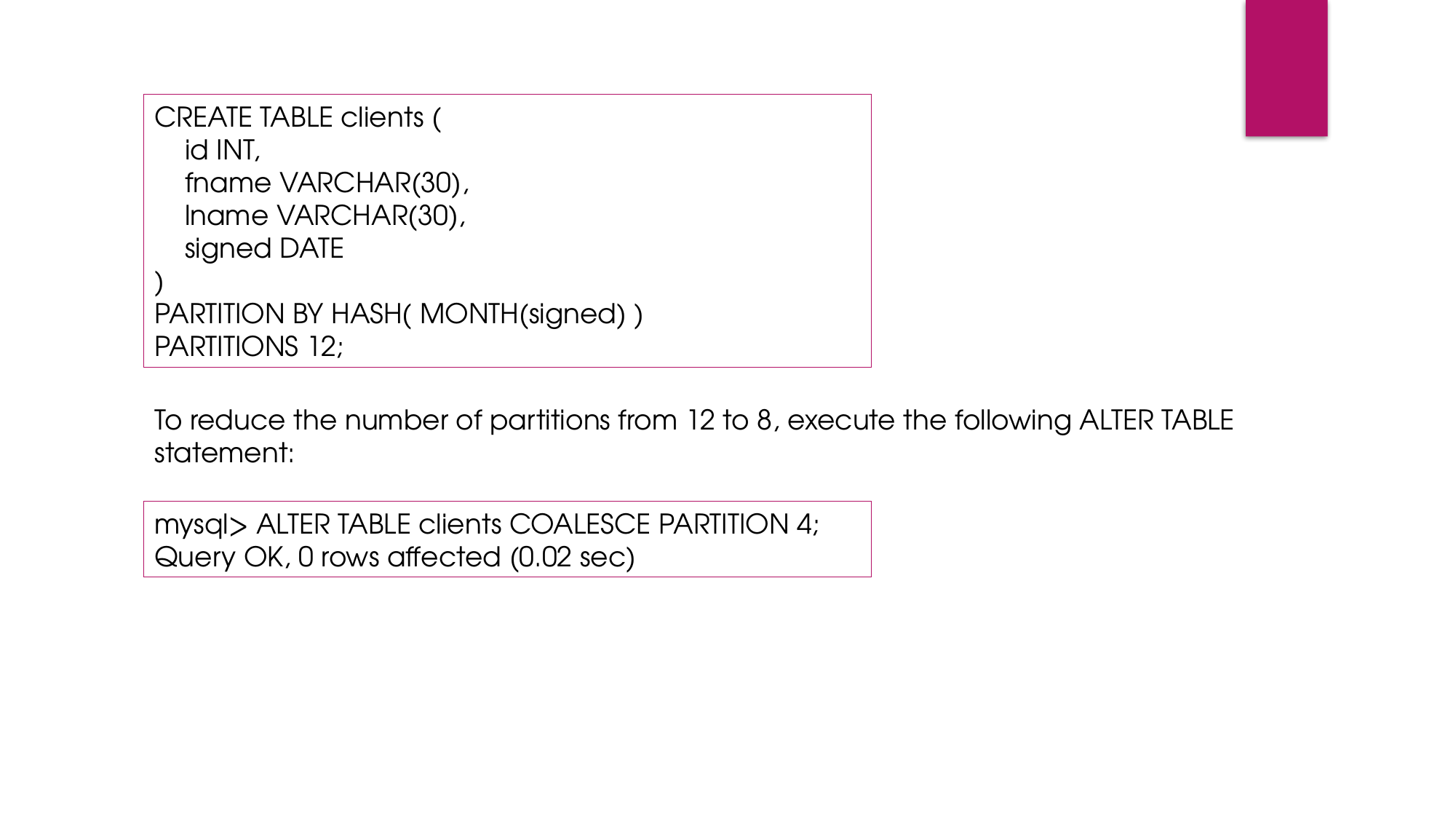

CREATE TABLE clients (
    id INT,
    fname VARCHAR(30),
    lname VARCHAR(30),
    signed DATE
)
PARTITION BY HASH( MONTH(signed) )
PARTITIONS 12;
To reduce the number of partitions from 12 to 8, execute the following ALTER TABLE statement:
mysql> ALTER TABLE clients COALESCE PARTITION 4;
Query OK, 0 rows affected (0.02 sec)